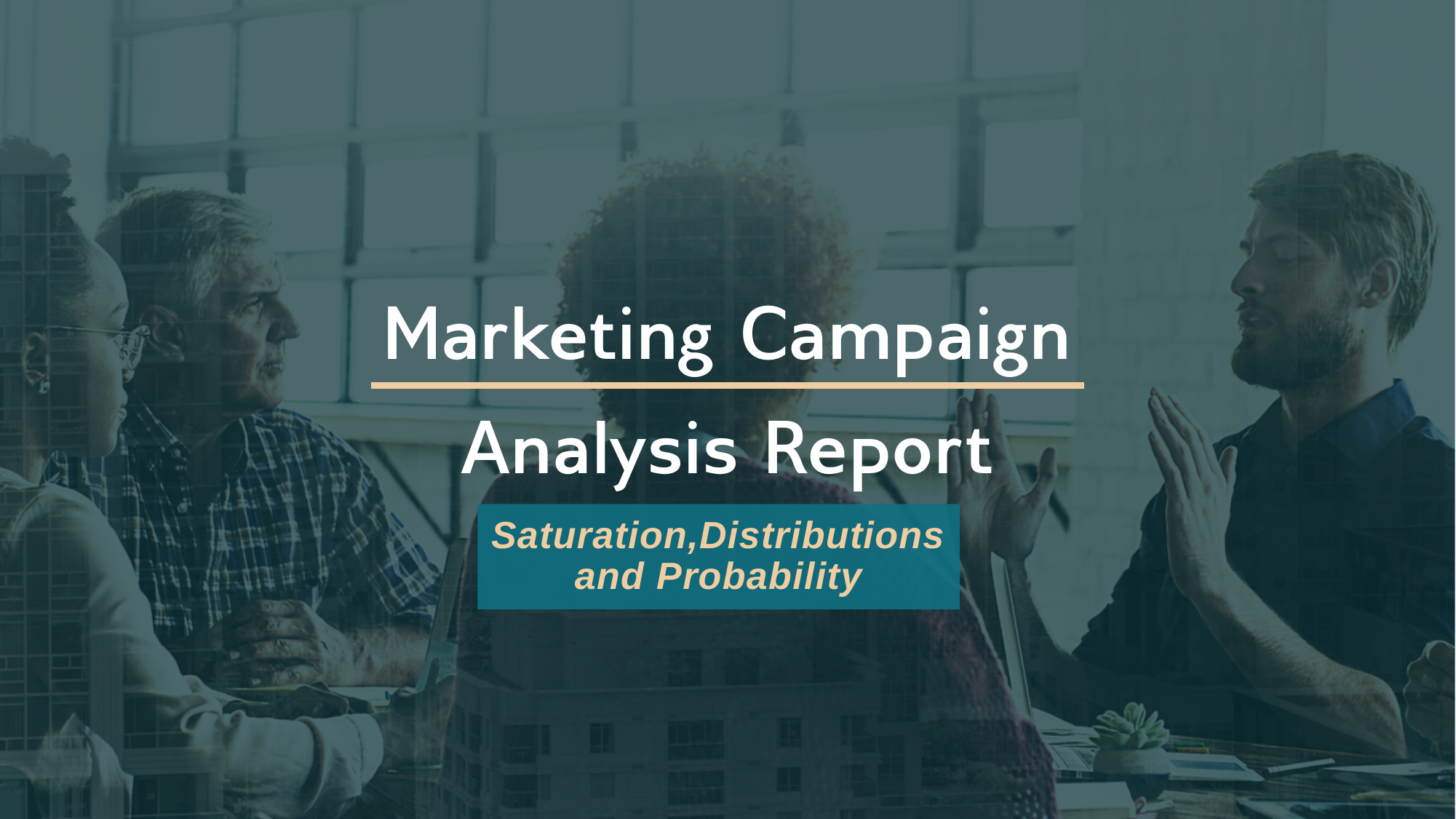

# Marketing Campaign Analysis Report

Saturation,Distributions and Probability